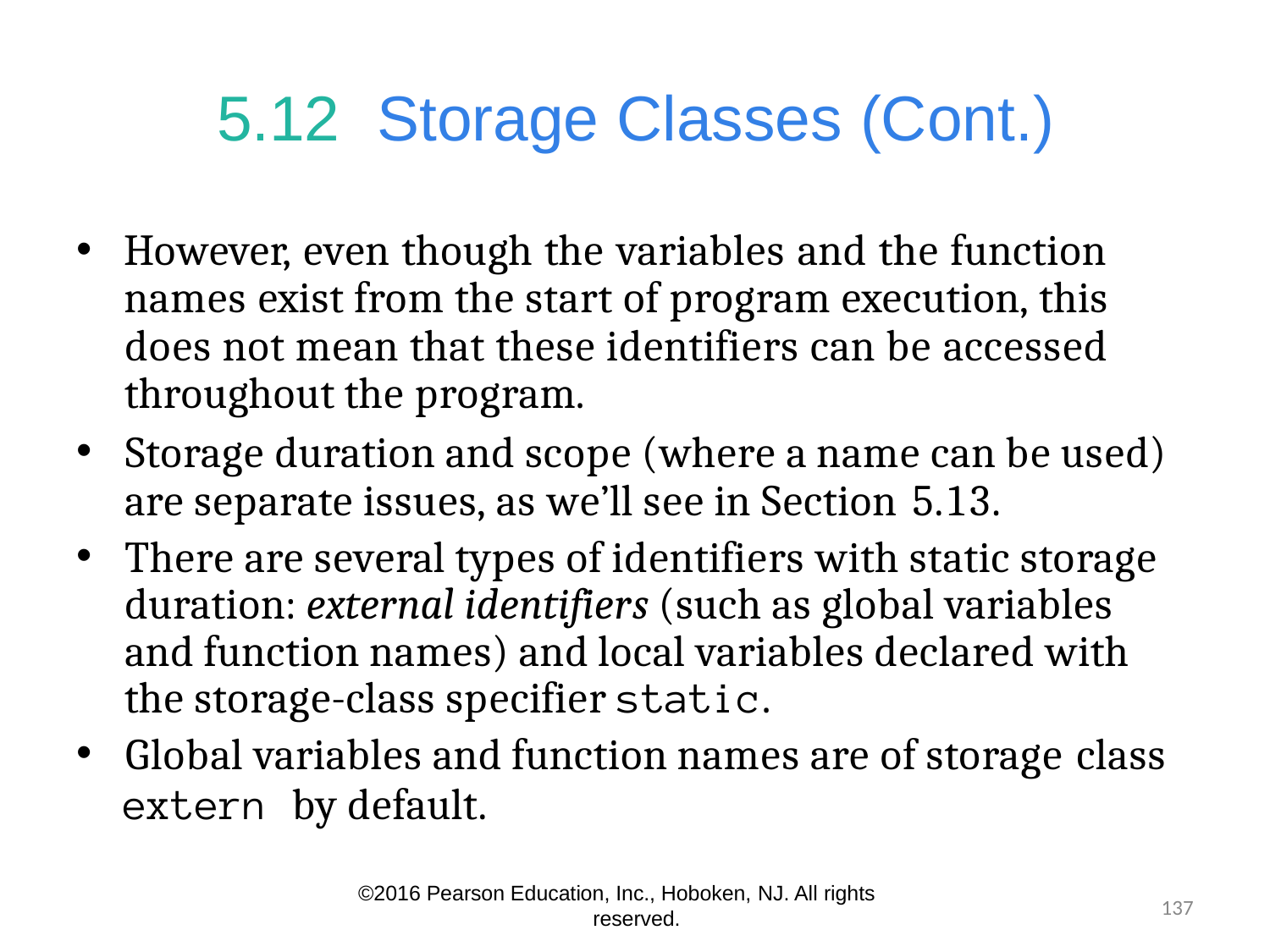

# 5.12	Storage Classes (Cont.)
However, even though the variables and the function  names exist from the start of program execution, this  does not mean that these identifiers can be accessed  throughout the program.
Storage duration and scope (where a name can be used)  are separate issues, as we’ll see in Section 5.13.
There are several types of identifiers with static storage  duration: external identifiers (such as global variables  and function names) and local variables declared with  the storage-class specifier static.
Global variables and function names are of storage class
extern by default.
©2016 Pearson Education, Inc., Hoboken, NJ. All rights  reserved.
137